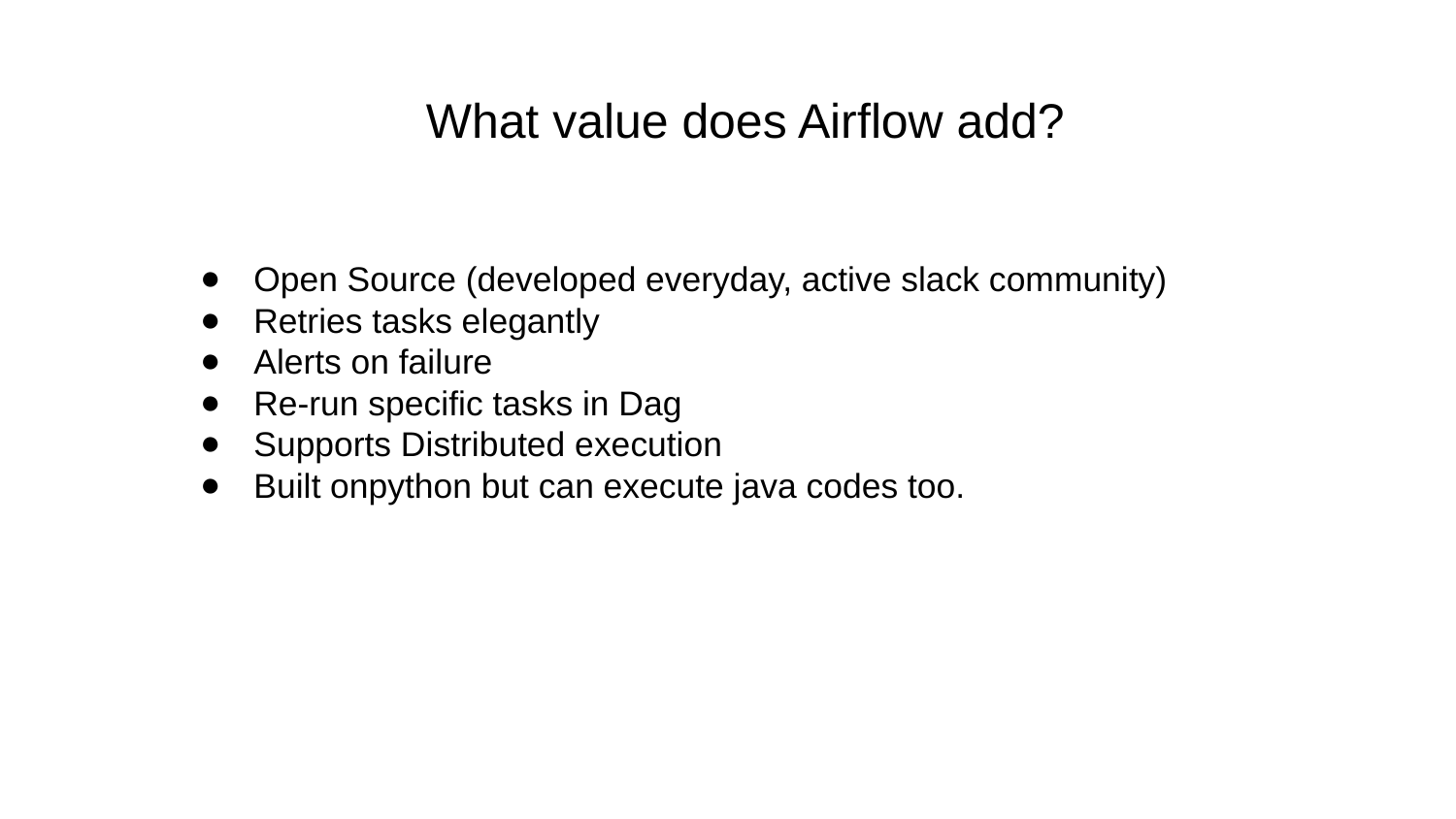

What value does Airflow add?
Open Source (developed everyday, active slack community)
Retries tasks elegantly
Alerts on failure
Re-run specific tasks in Dag
Supports Distributed execution
Built onpython but can execute java codes too.